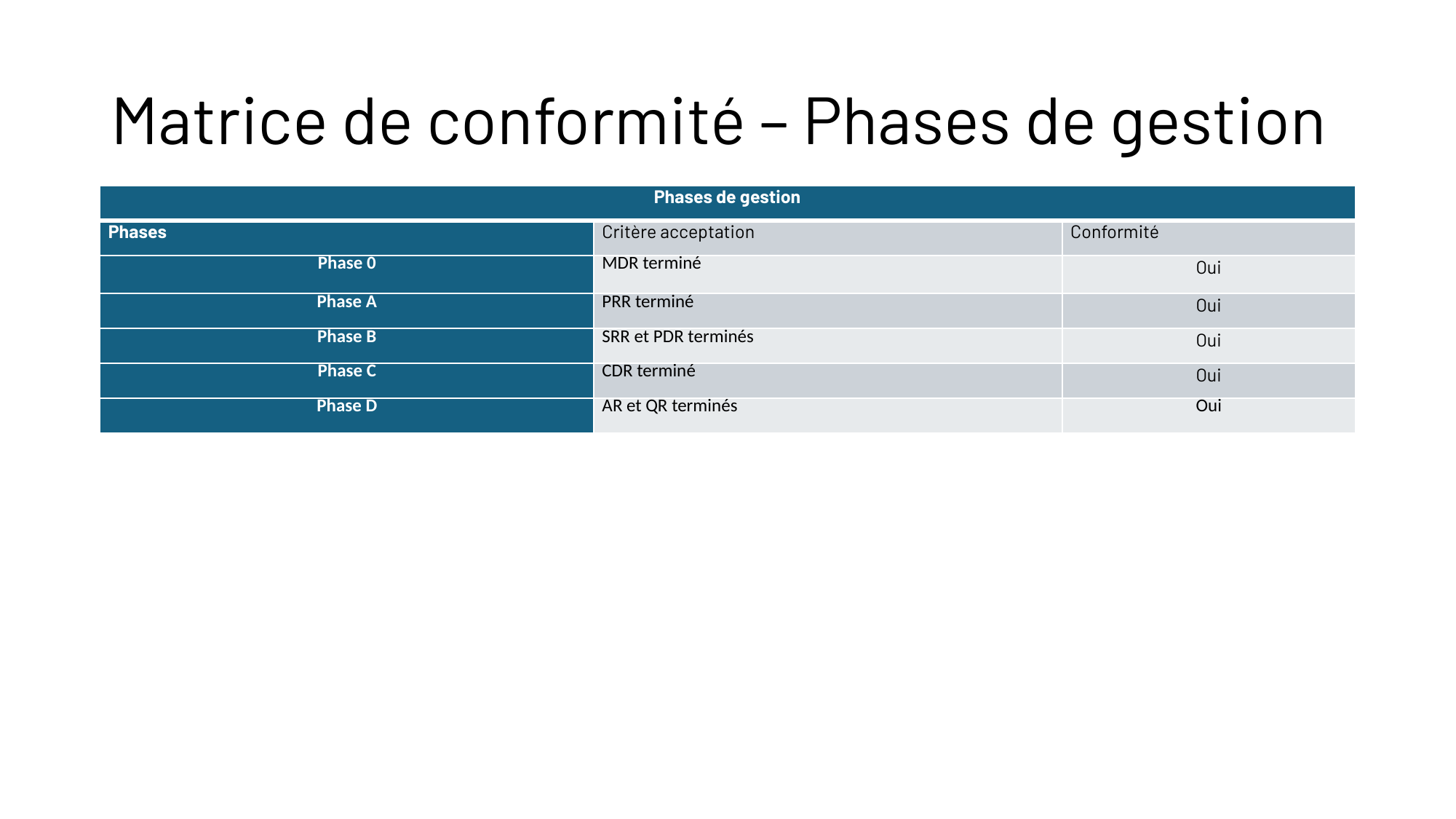

# Matrice de conformité – Phases de gestion
| Phases de gestion |  |  |
| --- | --- | --- |
| Phases | Critère acceptation | Conformité |
| Phase 0 | MDR terminé | Oui |
| Phase A | PRR terminé | Oui |
| Phase B | SRR et PDR terminés | Oui |
| Phase C | CDR terminé | Oui |
| Phase D | AR et QR terminés | Oui |